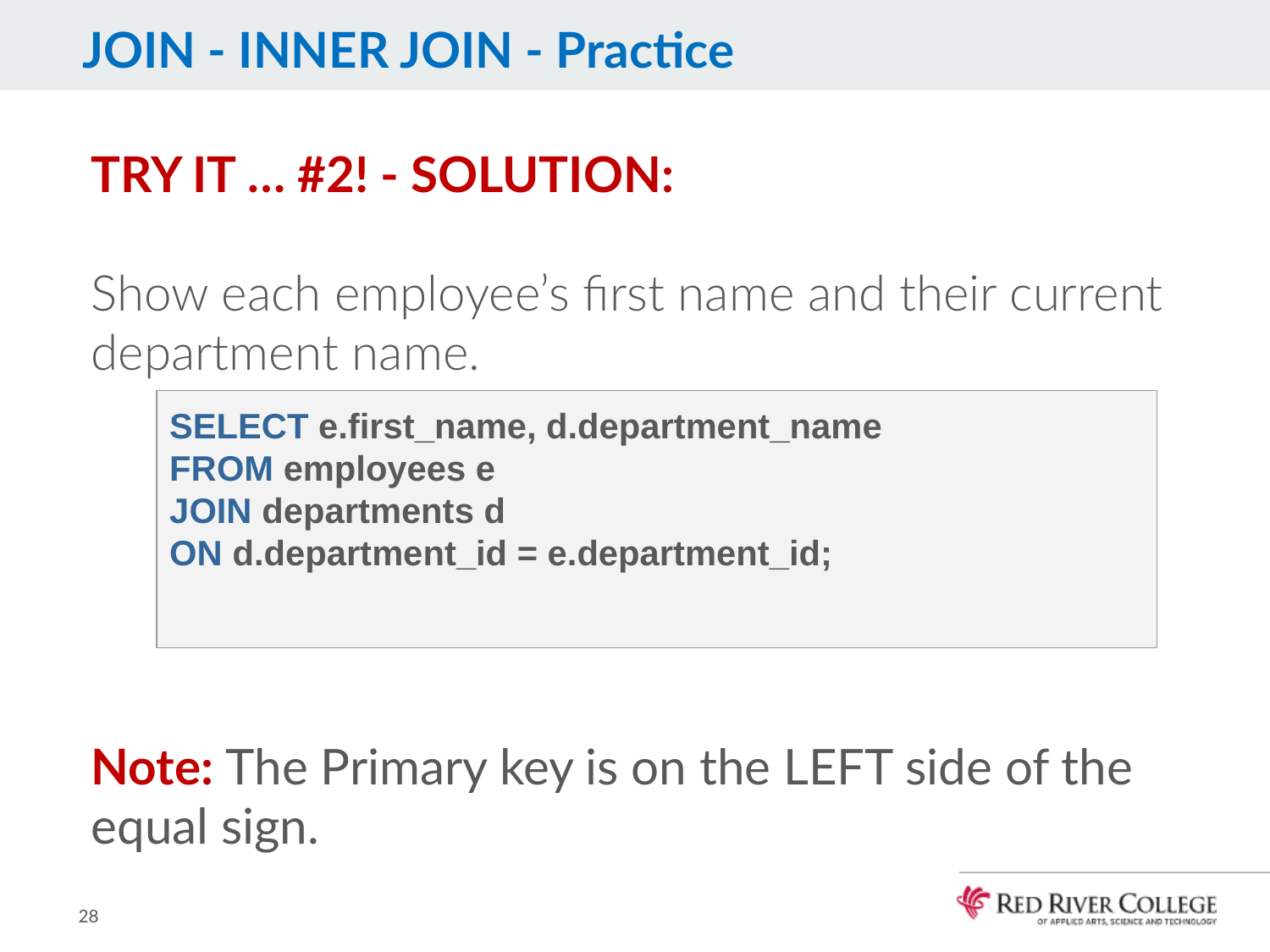

# JOIN - INNER JOIN - Practice
TRY IT … #2! - SOLUTION:

Show each employee’s first name and their current department name.

Note: The Primary key is on the LEFT side of the equal sign.
SELECT e.first_name, d.department_name
FROM employees e
JOIN departments d
ON d.department_id = e.department_id;
28